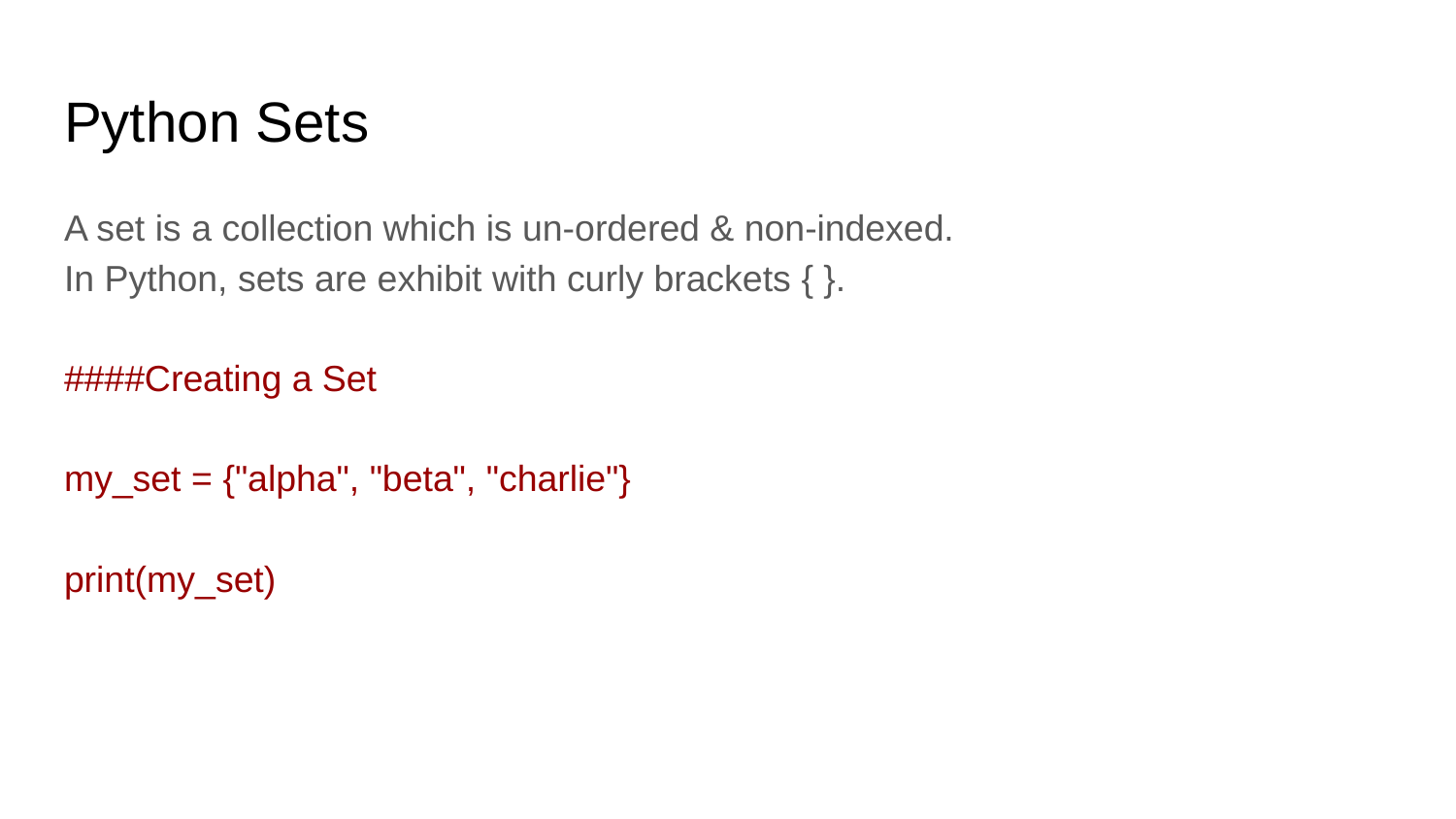

# Python Sets
A set is a collection which is un-ordered & non-indexed.
In Python, sets are exhibit with curly brackets { }.
####Creating a Set
my_set = {"alpha", "beta", "charlie"}
print(my_set)